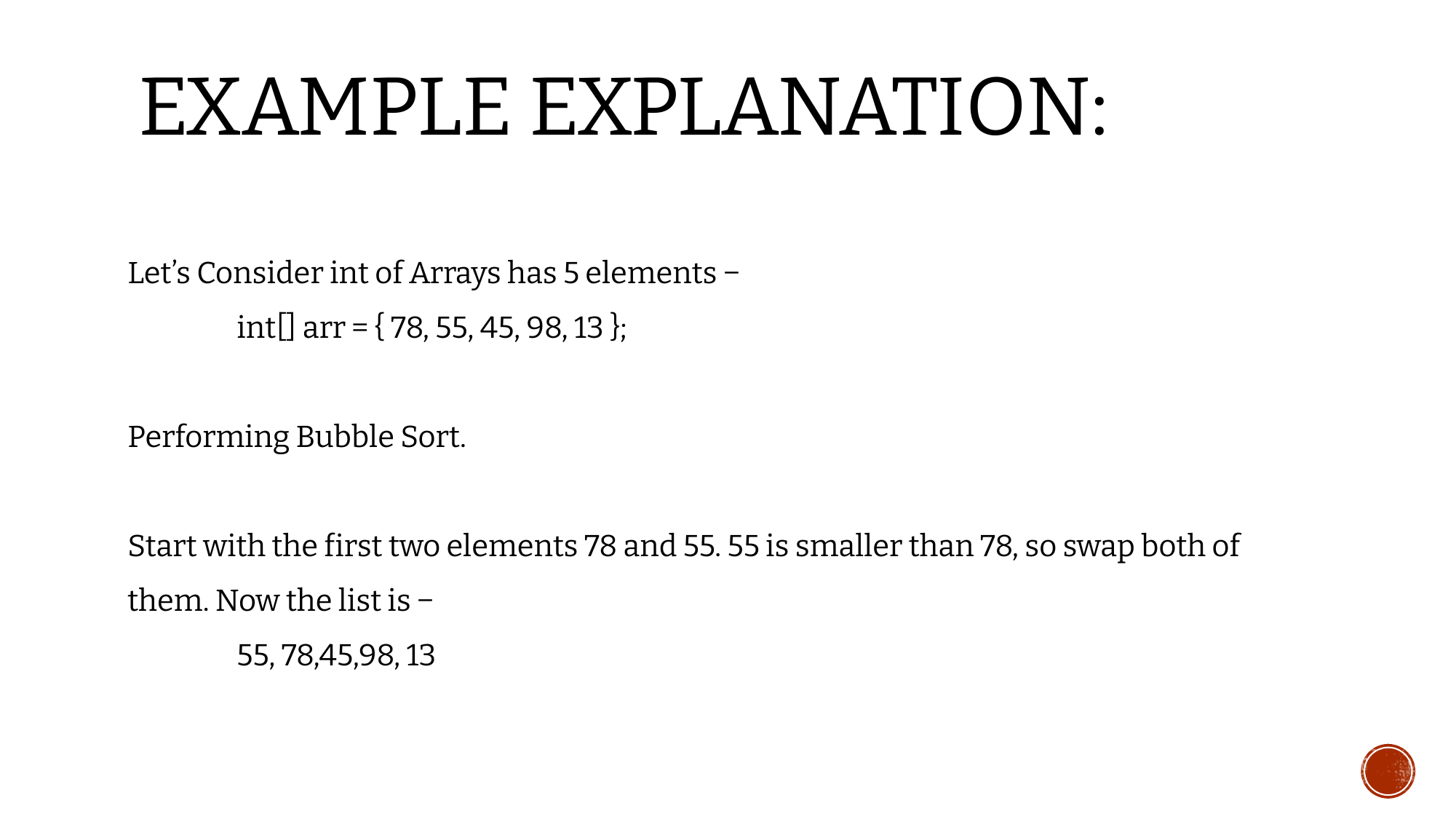

# Example Explanation:
Let’s Consider int of Arrays has 5 elements −
	int[] arr = { 78, 55, 45, 98, 13 };

Performing Bubble Sort.

Start with the first two elements 78 and 55. 55 is smaller than 78, so swap both of them. Now the list is −
	55, 78,45,98, 13